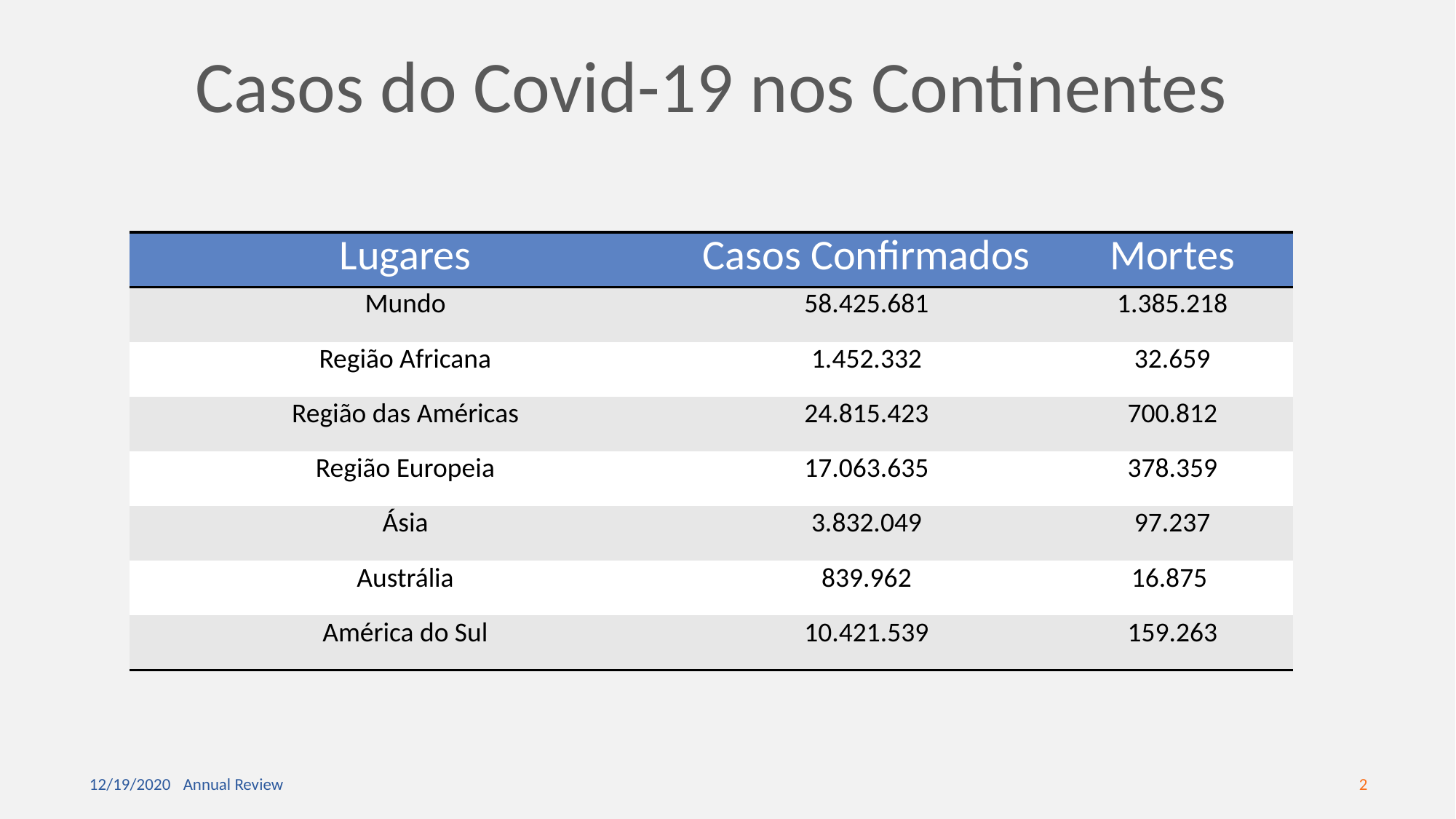

# Casos do Covid-19 nos Continentes
| Lugares | Casos Confirmados | Mortes |
| --- | --- | --- |
| Mundo | 58.425.681 | 1.385.218 |
| Região Africana | 1.452.332 | 32.659 |
| Região das Américas | 24.815.423 | 700.812 |
| Região Europeia | 17.063.635 | 378.359 |
| Ásia | 3.832.049 | 97.237 |
| Austrália | 839.962 | 16.875 |
| América do Sul | 10.421.539 | 159.263 |